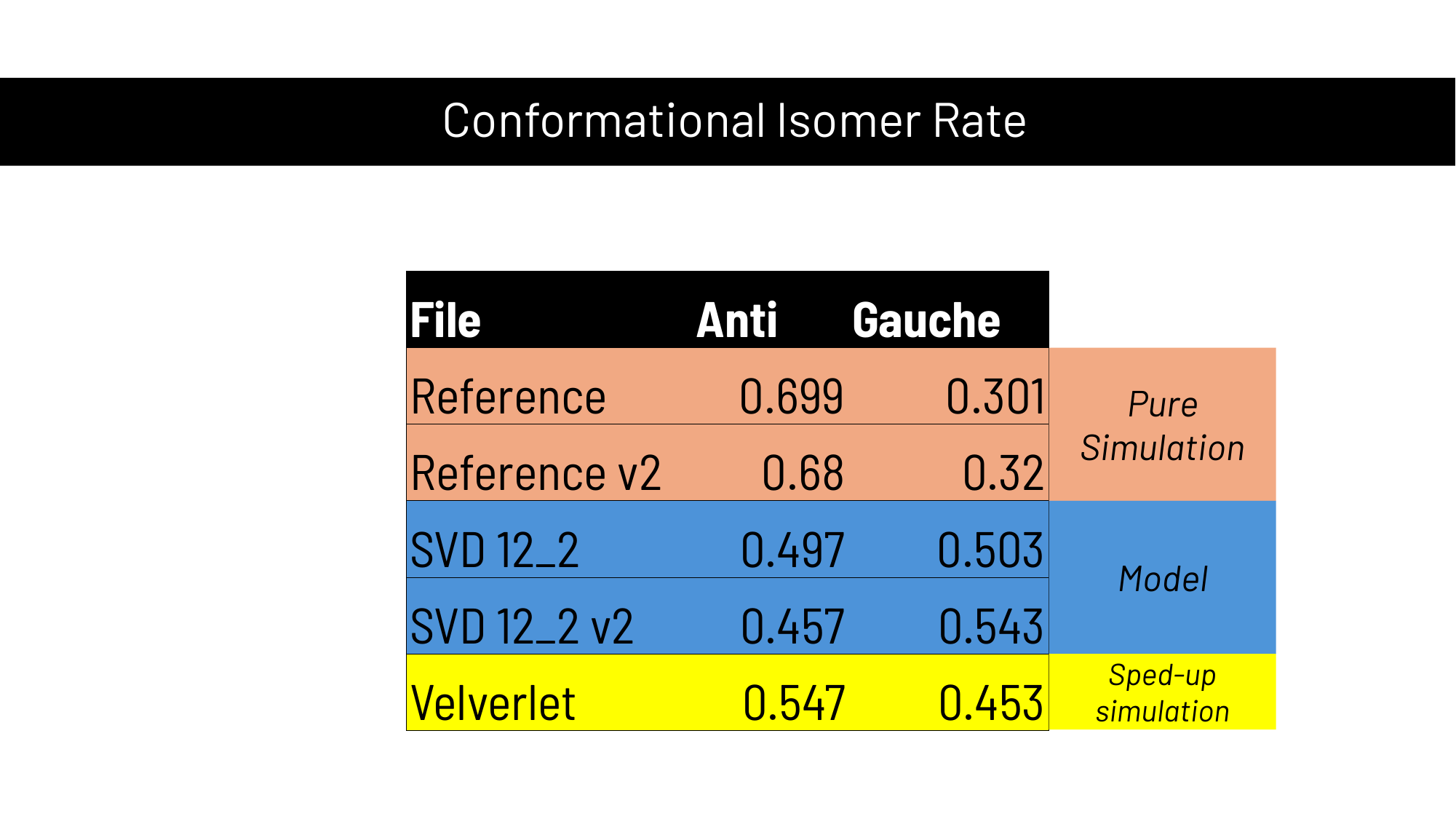

# Conformational Isomer Rate

| File | Anti | Gauche |
| --- | --- | --- |
| Reference | 0.699 | 0.301 |
| Reference v2 | 0.68 | 0.32 |
| SVD 12\_2 | 0.497 | 0.503 |
| SVD 12\_2 v2 | 0.457 | 0.543 |
| Velverlet | 0.547 | 0.453 |
Pure Simulation
Model
Sped-up simulation